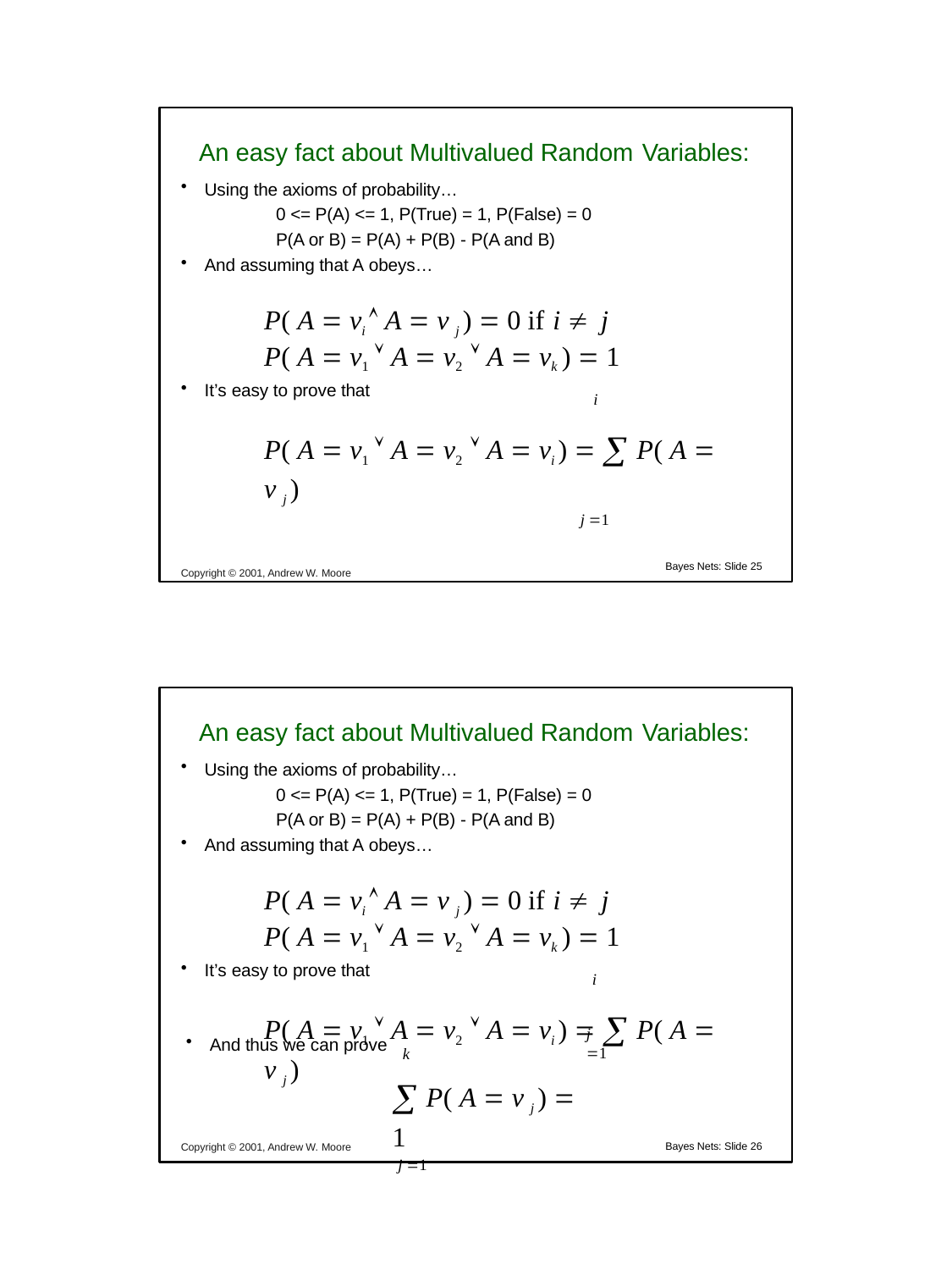

An easy fact about Multivalued Random Variables:
Using the axioms of probability…
0 <= P(A) <= 1, P(True) = 1, P(False) = 0  P(A or B) = P(A) + P(B) - P(A and B)
And assuming that A obeys…
P( A = vi ∧ A = v j ) = 0 if i ≠ j
P( A = v1 ∨ A = v2 ∨ A = vk ) = 1
P( A = v1 ∨ A = v2 ∨ A = vi ) = ∑ P( A = v j )
j =1
It’s easy to prove that
i

Copyright © 2001, Andrew W. Moore
Bayes Nets: Slide 25

An easy fact about Multivalued Random Variables:
Using the axioms of probability…
0 <= P(A) <= 1, P(True) = 1, P(False) = 0  P(A or B) = P(A) + P(B) - P(A and B)
And assuming that A obeys…
P( A = vi ∧ A = v j ) = 0 if i ≠ j
P( A = v1 ∨ A = v2 ∨ A = vk ) = 1
P( A = v1 ∨ A = v2 ∨ A = vi ) = ∑ P( A = v j )
It’s easy to prove that
i
j =1
And thus we can prove
∑ P( A = v j ) = 1
j =1
k
Copyright © 2001, Andrew W. Moore
Bayes Nets: Slide 26